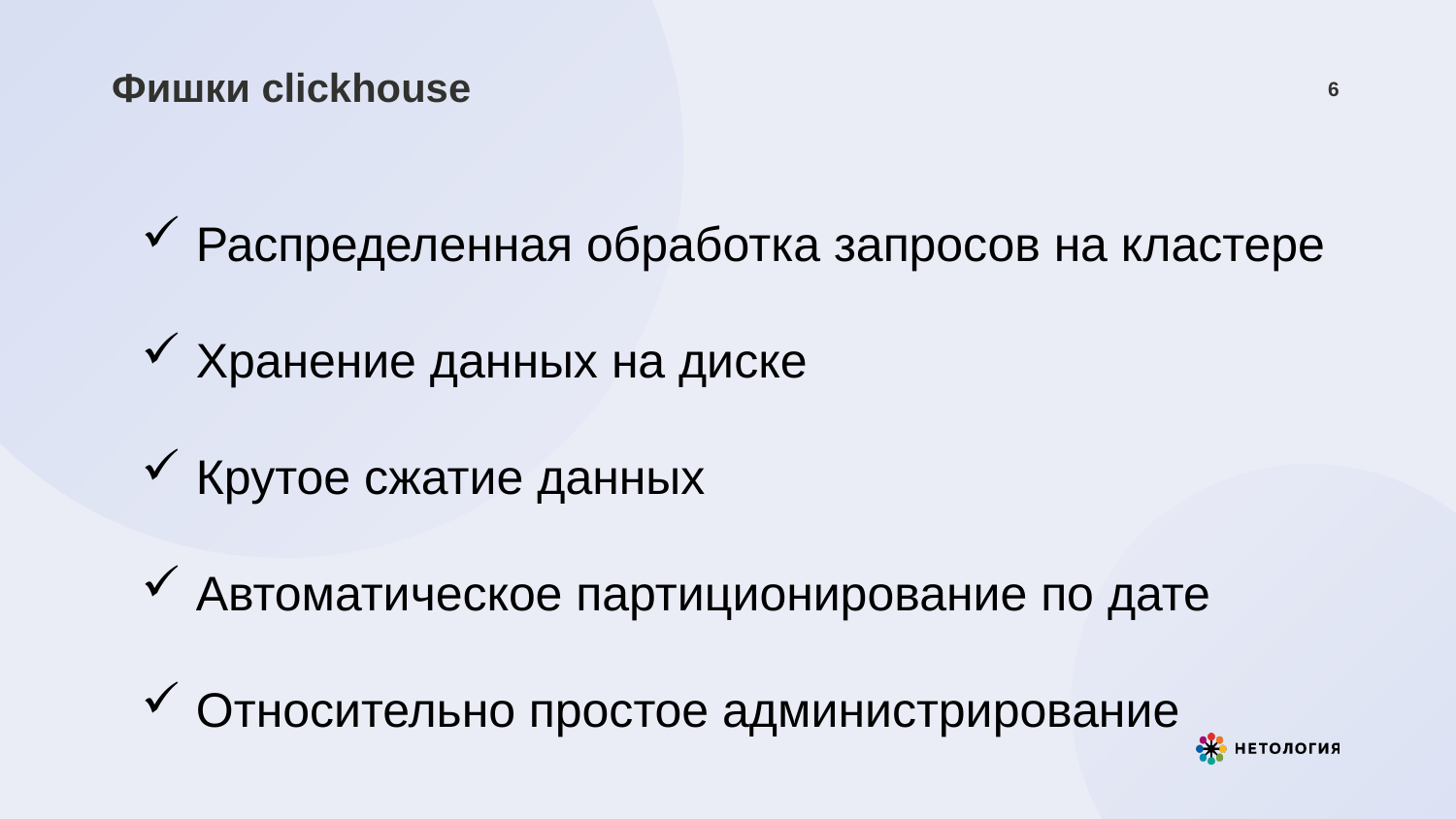

# Фишки clickhouse
6
Распределенная обработка запросов на кластере
Хранение данных на диске
Крутое сжатие данных
Автоматическое партиционирование по дате
Относительно простое администрирование